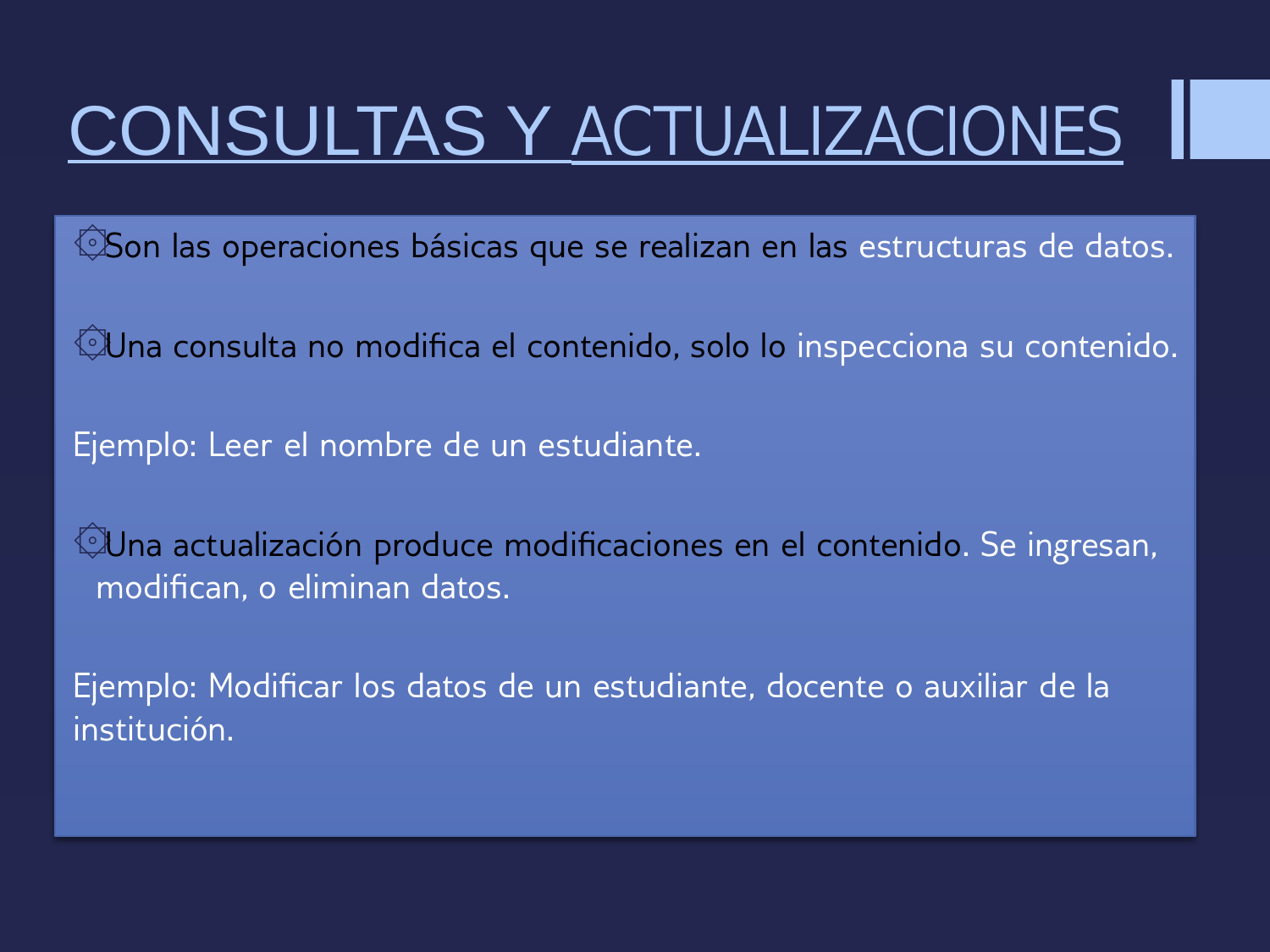

# CONSULTAS Y ACTUALIZACIONES
Son las operaciones básicas que se realizan en las estructuras de datos.

Una consulta no modifica el contenido, solo lo inspecciona su contenido.

Ejemplo: Leer el nombre de un estudiante.

Una actualización produce modificaciones en el contenido. Se ingresan, modifican, o eliminan datos.

Ejemplo: Modificar los datos de un estudiante, docente o auxiliar de la institución.